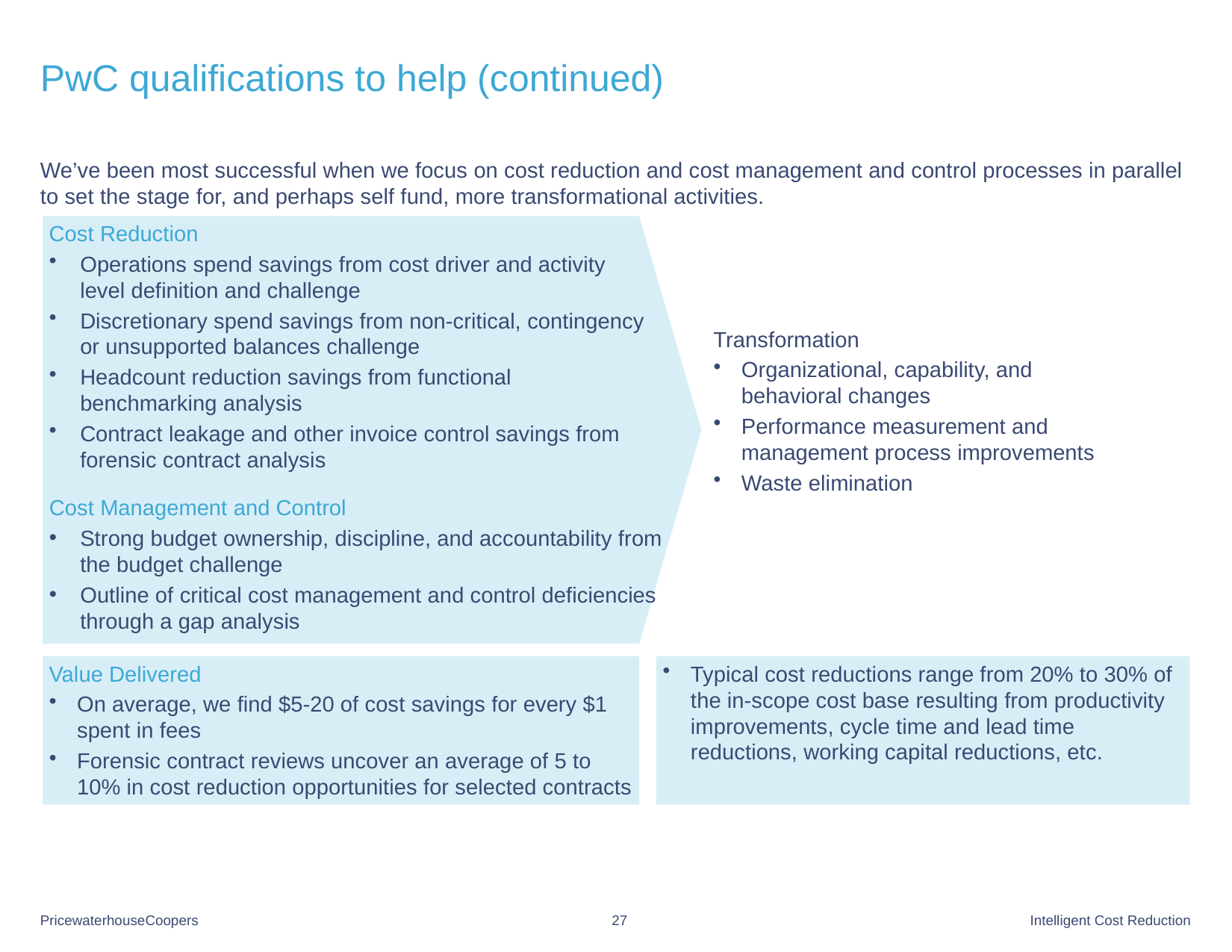

# PwC qualifications to help (continued)
We’ve been most successful when we focus on cost reduction and cost management and control processes in parallel to set the stage for, and perhaps self fund, more transformational activities.
Cost Reduction
Operations spend savings from cost driver and activity
level definition and challenge
Discretionary spend savings from non-critical, contingency or unsupported balances challenge
Headcount reduction savings from functional
benchmarking analysis
Contract leakage and other invoice control savings from forensic contract analysis

Cost Management and Control
Strong budget ownership, discipline, and accountability from the budget challenge
Outline of critical cost management and control deficiencies through a gap analysis
Transformation
Organizational, capability, and
behavioral changes
Performance measurement and management process improvements
Waste elimination
Value Delivered
On average, we find $5-20 of cost savings for every $1 spent in fees
Forensic contract reviews uncover an average of 5 to 10% in cost reduction opportunities for selected contracts
Typical cost reductions range from 20% to 30% of the in-scope cost base resulting from productivity improvements, cycle time and lead time reductions, working capital reductions, etc.
27